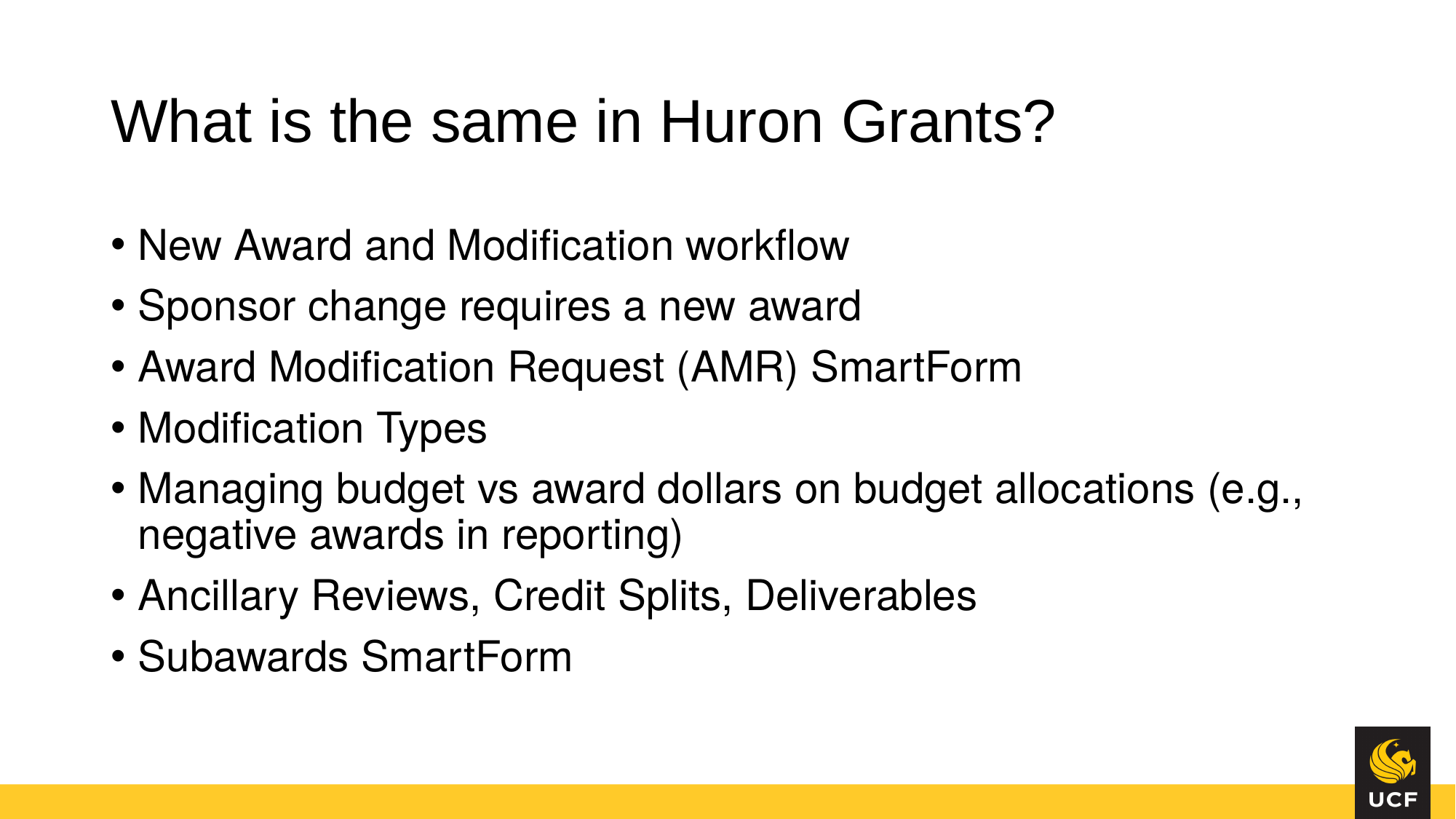

# What is the same in Huron Grants?
New Award and Modification workflow
Sponsor change requires a new award
Award Modification Request (AMR) SmartForm
Modification Types
Managing budget vs award dollars on budget allocations (e.g., negative awards in reporting)
Ancillary Reviews, Credit Splits, Deliverables
Subawards SmartForm